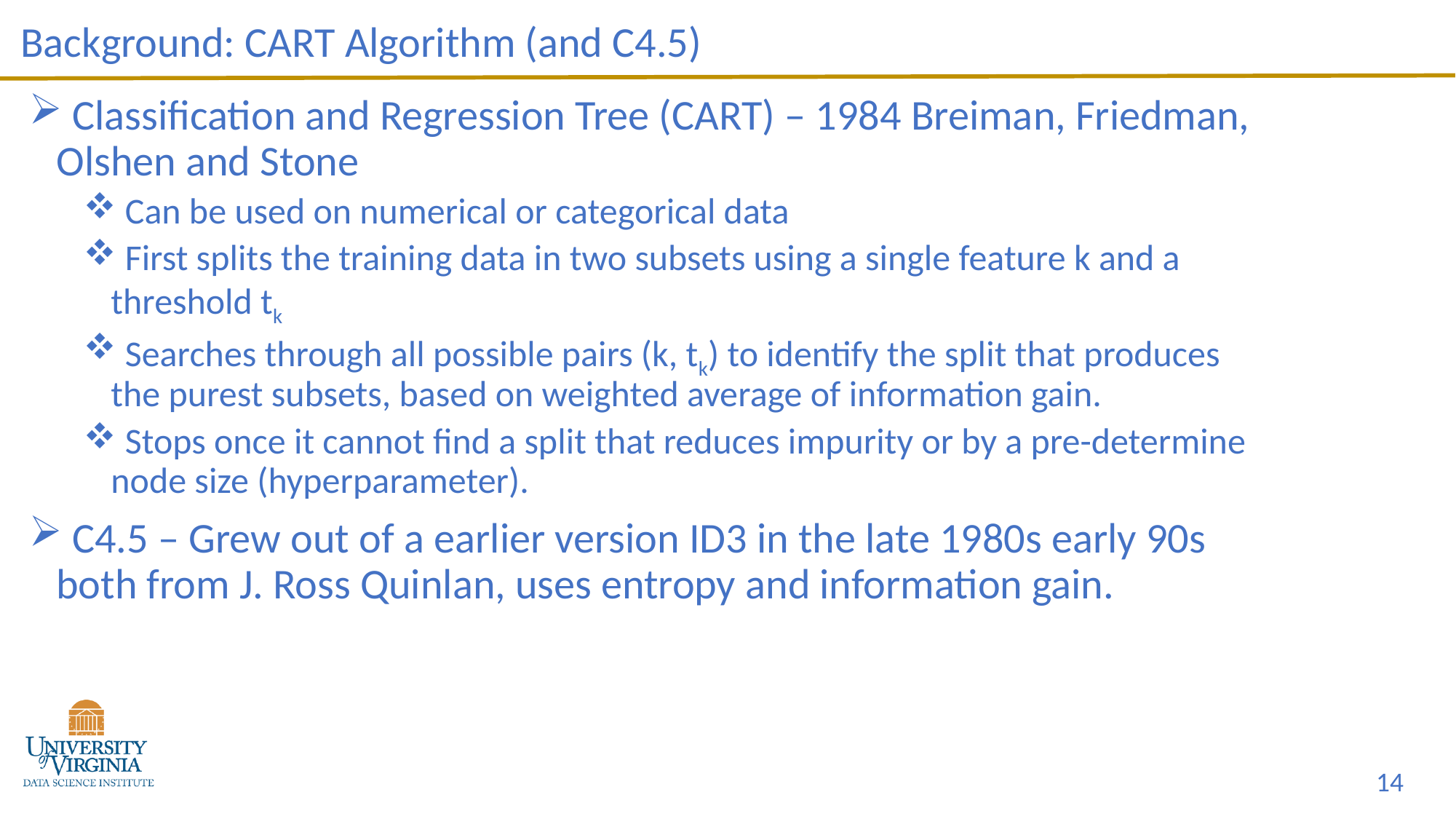

# Background: CART Algorithm (and C4.5)

 Classification and Regression Tree (CART) – 1984 Breiman, Friedman, Olshen and Stone
 Can be used on numerical or categorical data
 First splits the training data in two subsets using a single feature k and a threshold tk
 Searches through all possible pairs (k, tk) to identify the split that produces the purest subsets, based on weighted average of information gain.
 Stops once it cannot find a split that reduces impurity or by a pre-determine node size (hyperparameter).
 C4.5 – Grew out of a earlier version ID3 in the late 1980s early 90s both from J. Ross Quinlan, uses entropy and information gain.
14